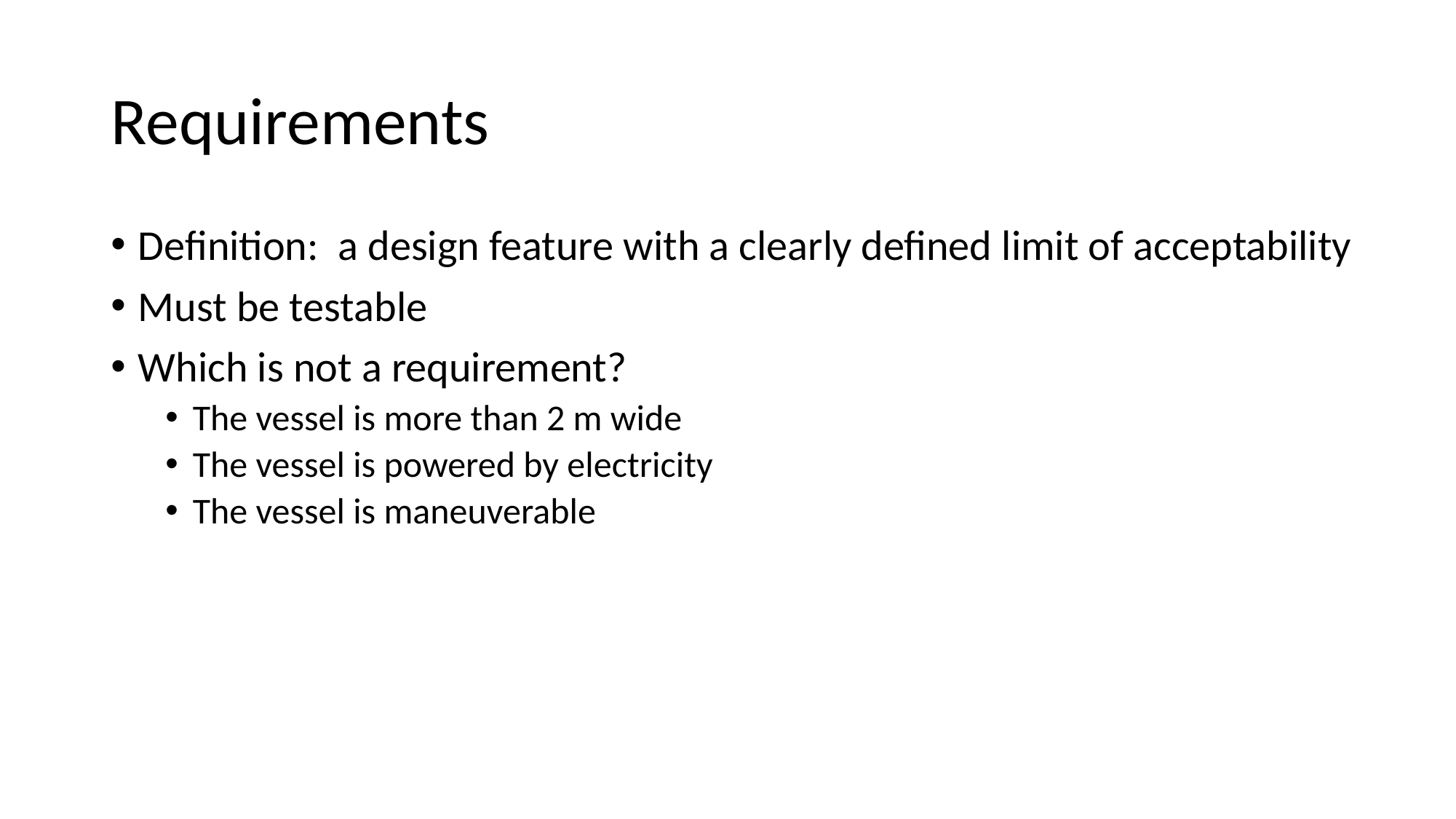

# Requirements
Definition:  a design feature with a clearly defined limit of acceptability
Must be testable
Which is not a requirement?
The vessel is more than 2 m wide
The vessel is powered by electricity
The vessel is maneuverable